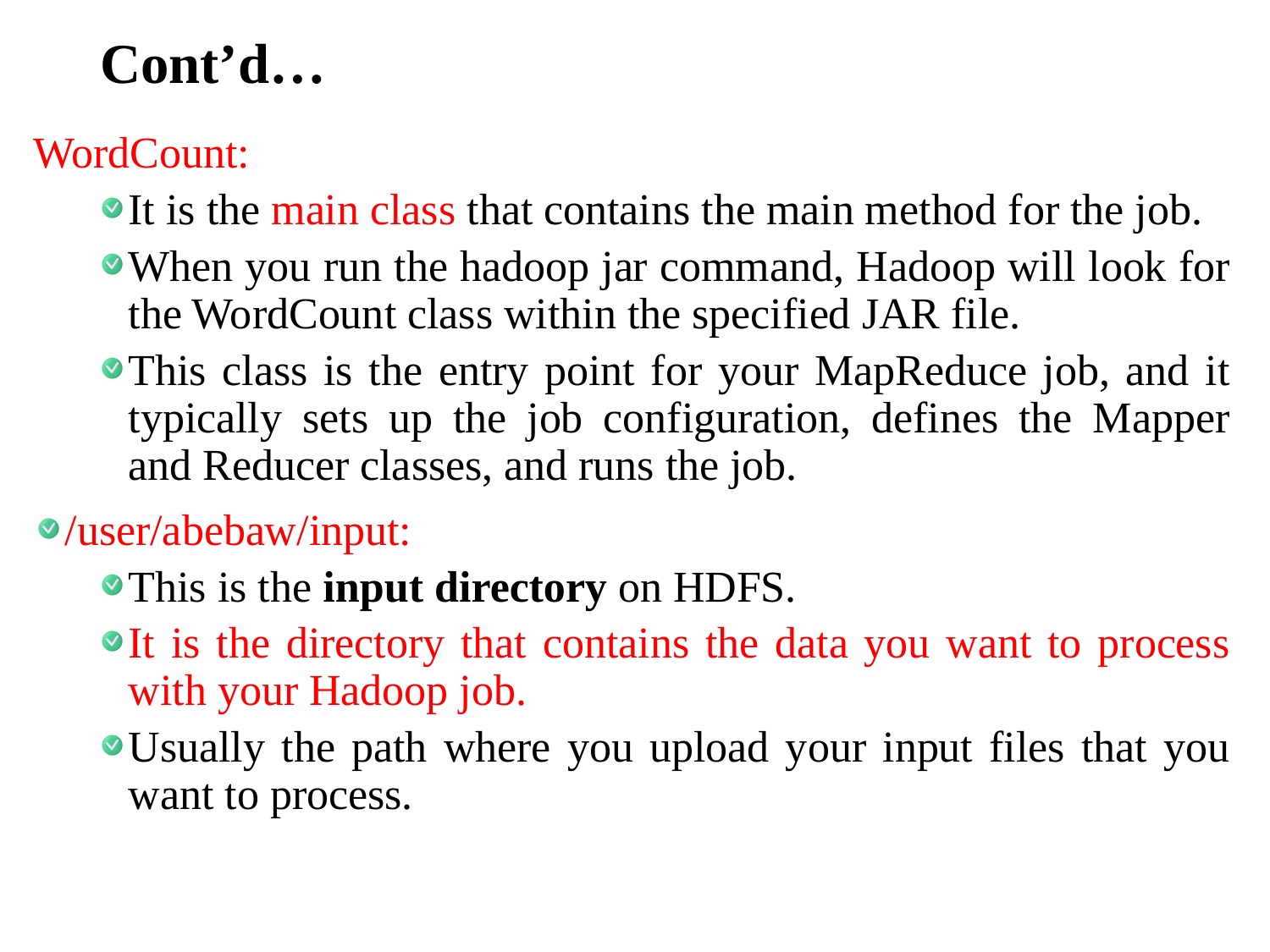

# Cont’d…
WordCount:
It is the main class that contains the main method for the job.
When you run the hadoop jar command, Hadoop will look for the WordCount class within the specified JAR file.
This class is the entry point for your MapReduce job, and it typically sets up the job configuration, defines the Mapper and Reducer classes, and runs the job.
/user/abebaw/input:
This is the input directory on HDFS.
It is the directory that contains the data you want to process with your Hadoop job.
Usually the path where you upload your input files that you want to process.